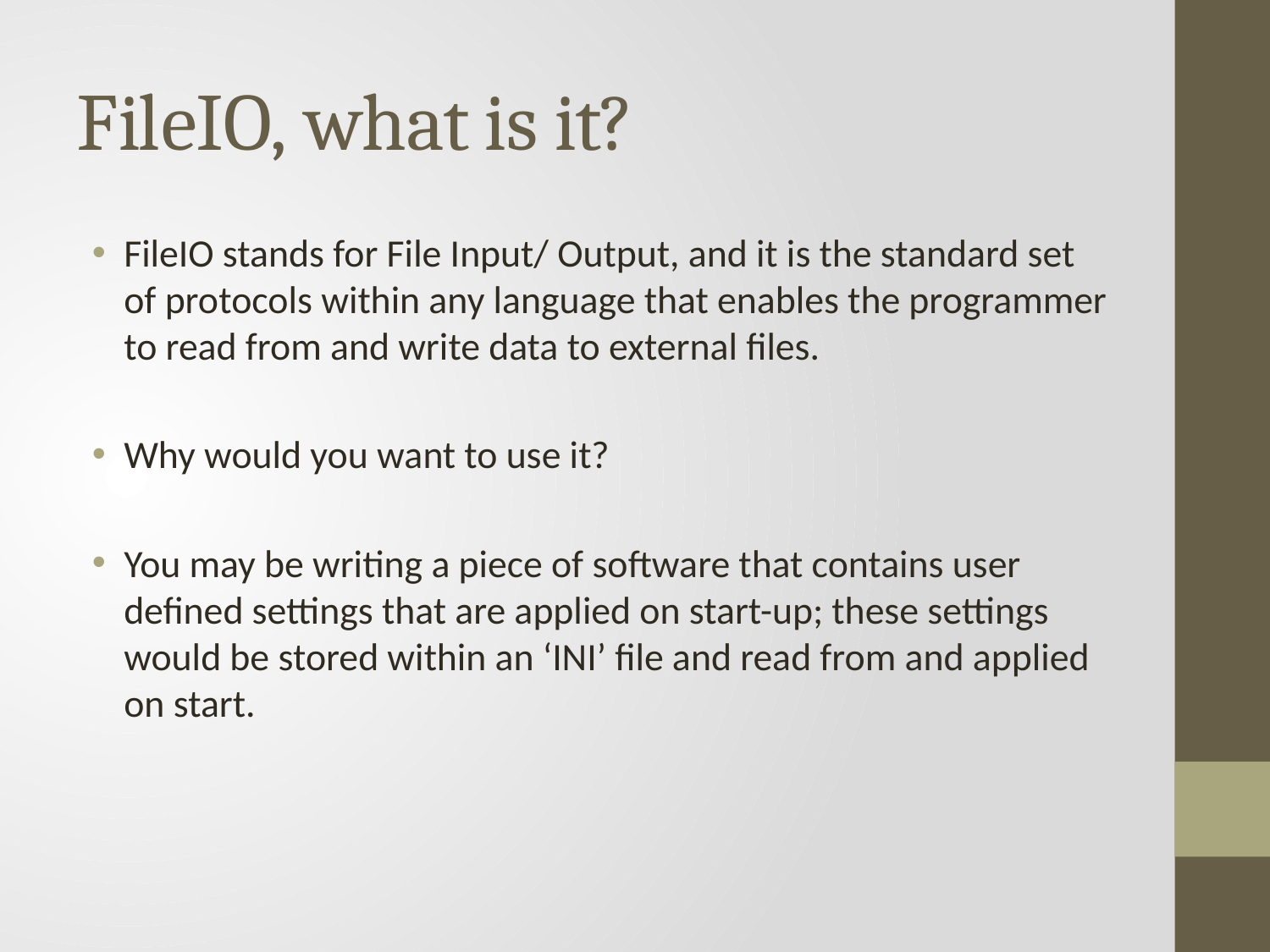

# FileIO, what is it?
FileIO stands for File Input/ Output, and it is the standard set of protocols within any language that enables the programmer to read from and write data to external files.

Why would you want to use it?

You may be writing a piece of software that contains user defined settings that are applied on start-up; these settings would be stored within an ‘INI’ file and read from and applied on start.